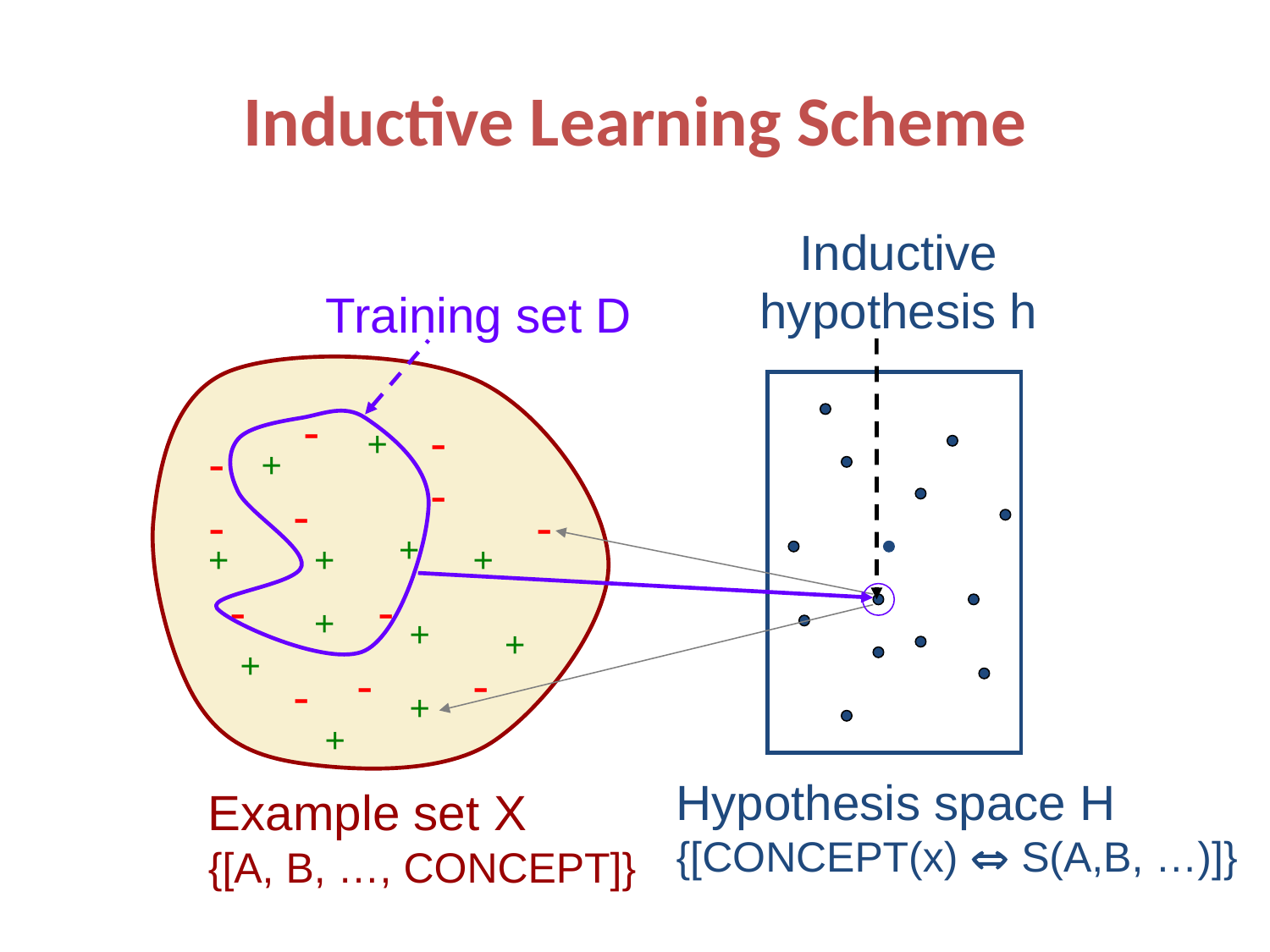

# Inductive Learning Scheme
Inductive
hypothesis h

Training set D

-
-
+
-
+
-
-
-
-
+
+
+
+
-
-
+
+
+
+
-
-
-
+
+
Example set X
{[A, B, …, CONCEPT]}

Hypothesis space H
{[CONCEPT(x) ⇔ S(A,B, …)]}